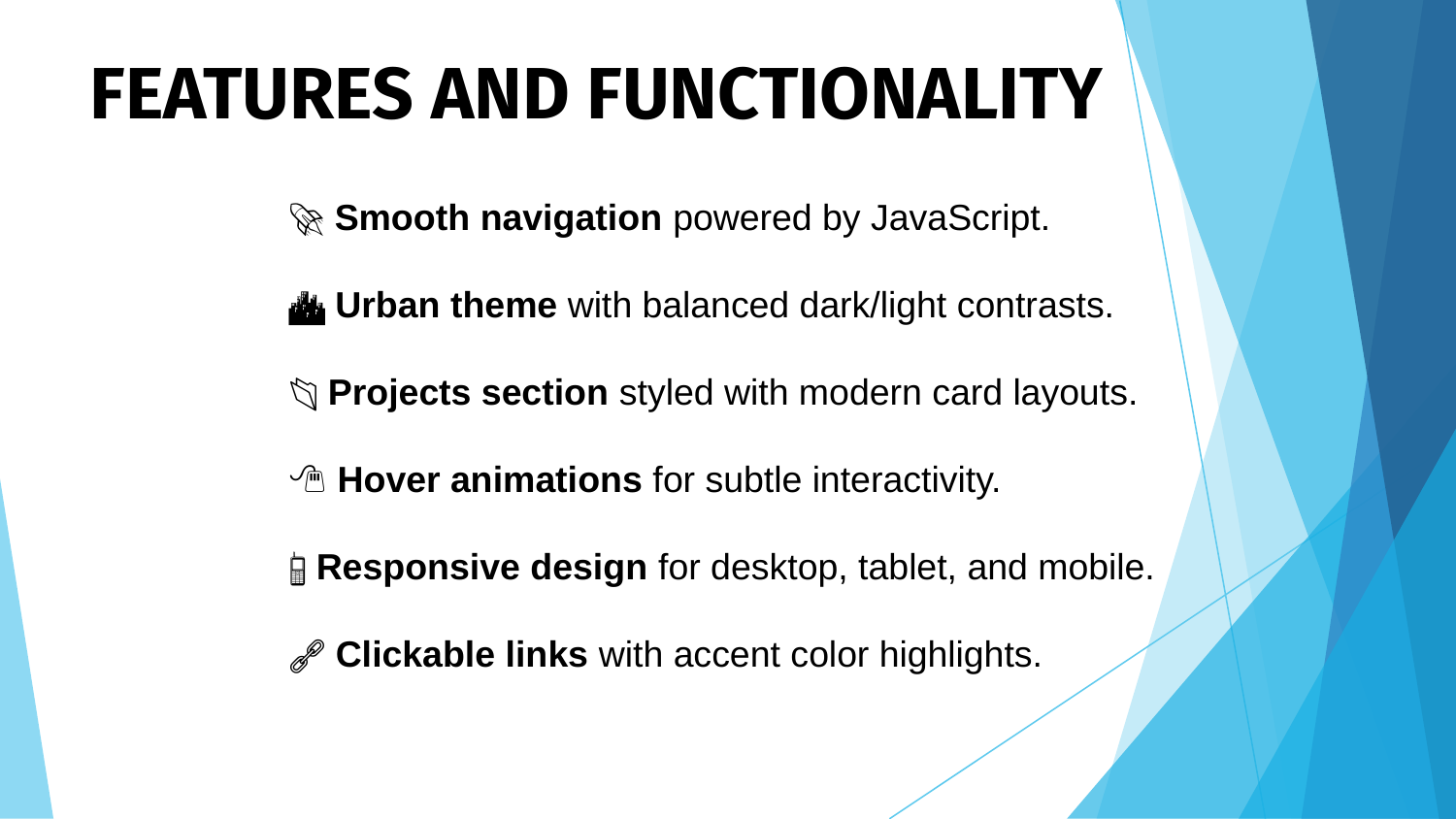

# FEATURES AND FUNCTIONALITY
🚀 Smooth navigation powered by JavaScript.
🏙️ Urban theme with balanced dark/light contrasts.
📂 Projects section styled with modern card layouts.
🖱️ Hover animations for subtle interactivity.
📱 Responsive design for desktop, tablet, and mobile.
🔗 Clickable links with accent color highlights.